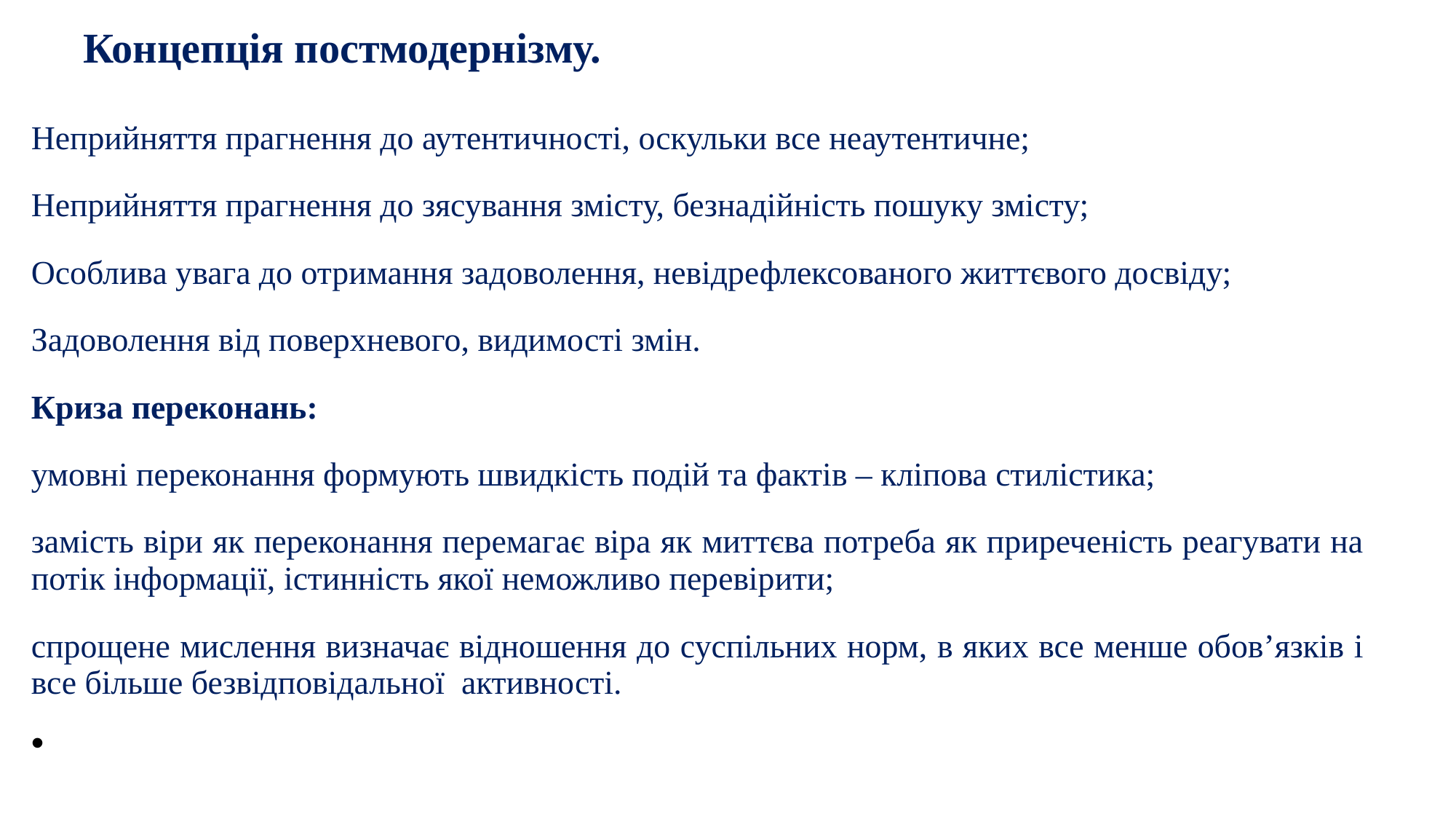

Концепція постмодернізму.
Неприйняття прагнення до аутентичності, оскульки все неаутентичне;
Неприйняття прагнення до зясування змісту, безнадійність пошуку змісту;
Особлива увага до отримання задоволення, невідрефлексованого життєвого досвіду;
Задоволення від поверхневого, видимості змін.
Криза переконань:
умовні переконання формують швидкість подій та фактів – кліпова стилістика;
замість віри як переконання перемагає віра як миттєва потреба як приреченість реагувати на потік інформації, істинність якої неможливо перевірити;
спрощене мислення визначає відношення до суспільних норм, в яких все менше обов’язків і все більше безвідповідальної  активності.